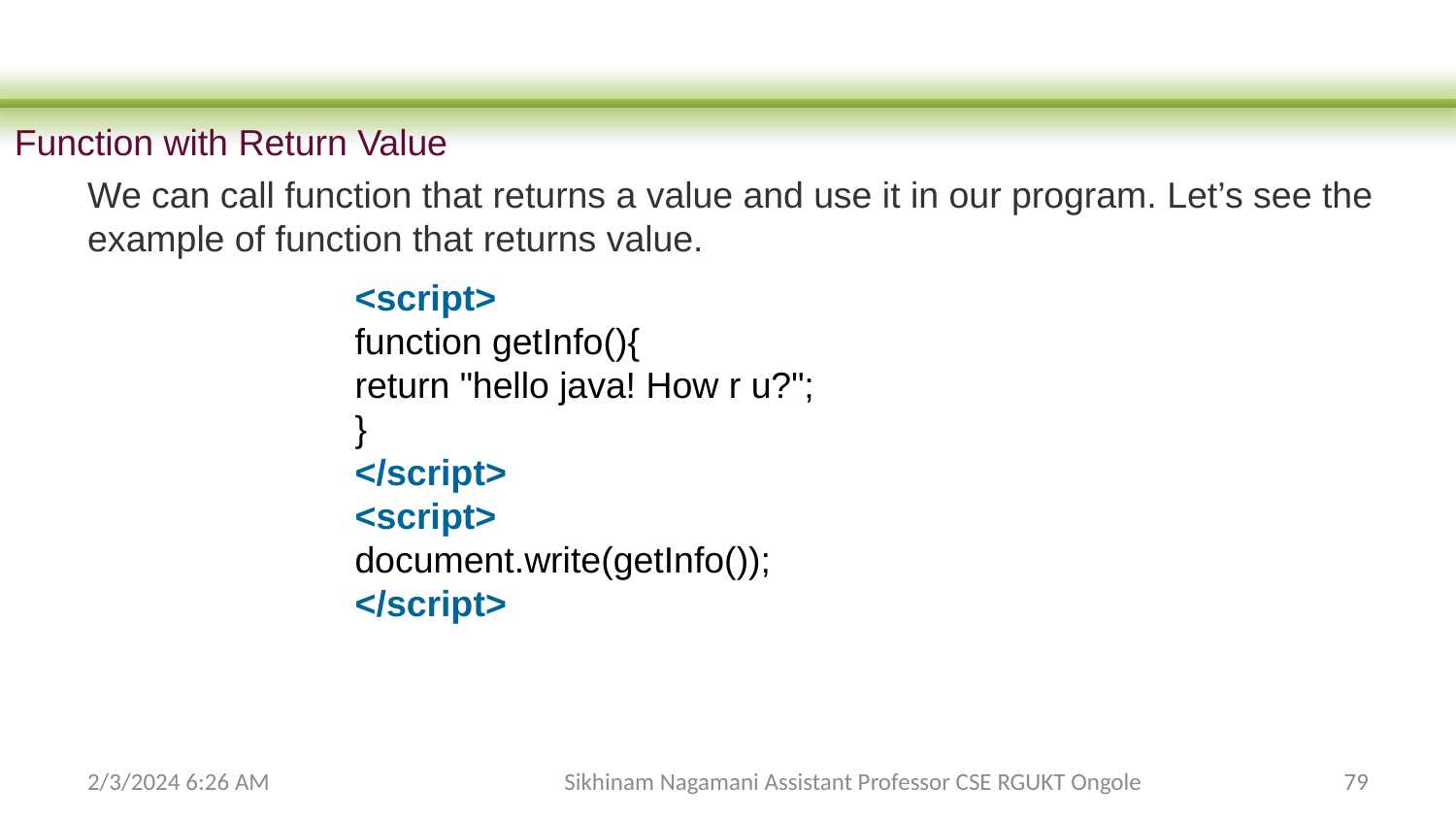

Function with Return Value
We can call function that returns a value and use it in our program. Let’s see the example of function that returns value.
<script>
function getInfo(){
return "hello java! How r u?";
}
</script>
<script>
document.write(getInfo());
</script>
2/3/2024 6:26 AM
Sikhinam Nagamani Assistant Professor CSE RGUKT Ongole
79